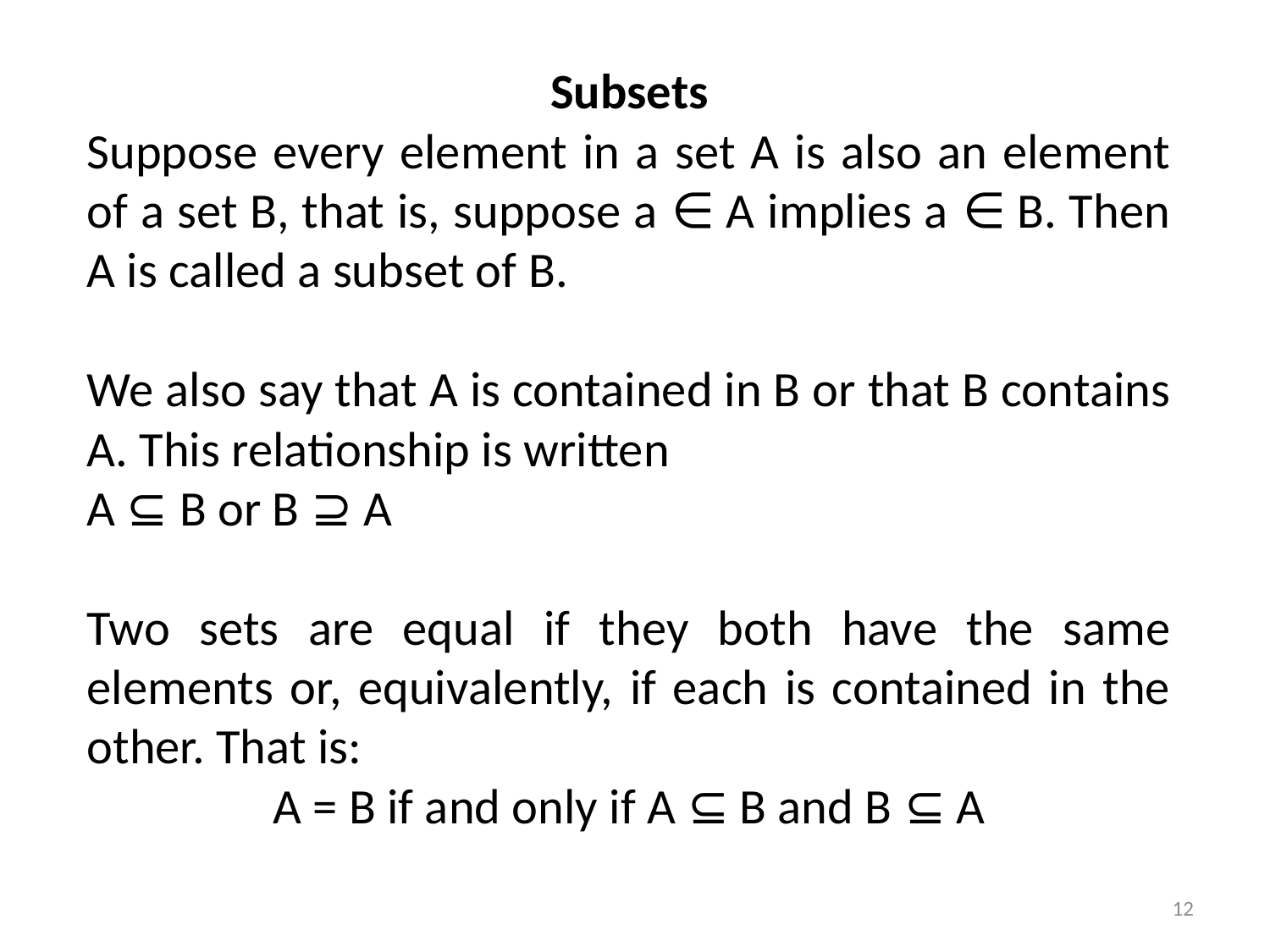

Subsets
Suppose every element in a set A is also an element of a set B, that is, suppose a ∈ A implies a ∈ B. Then A is called a subset of B.

We also say that A is contained in B or that B contains A. This relationship is written
A ⊆ B or B ⊇ A

Two sets are equal if they both have the same elements or, equivalently, if each is contained in the other. That is:
A = B if and only if A ⊆ B and B ⊆ A
12